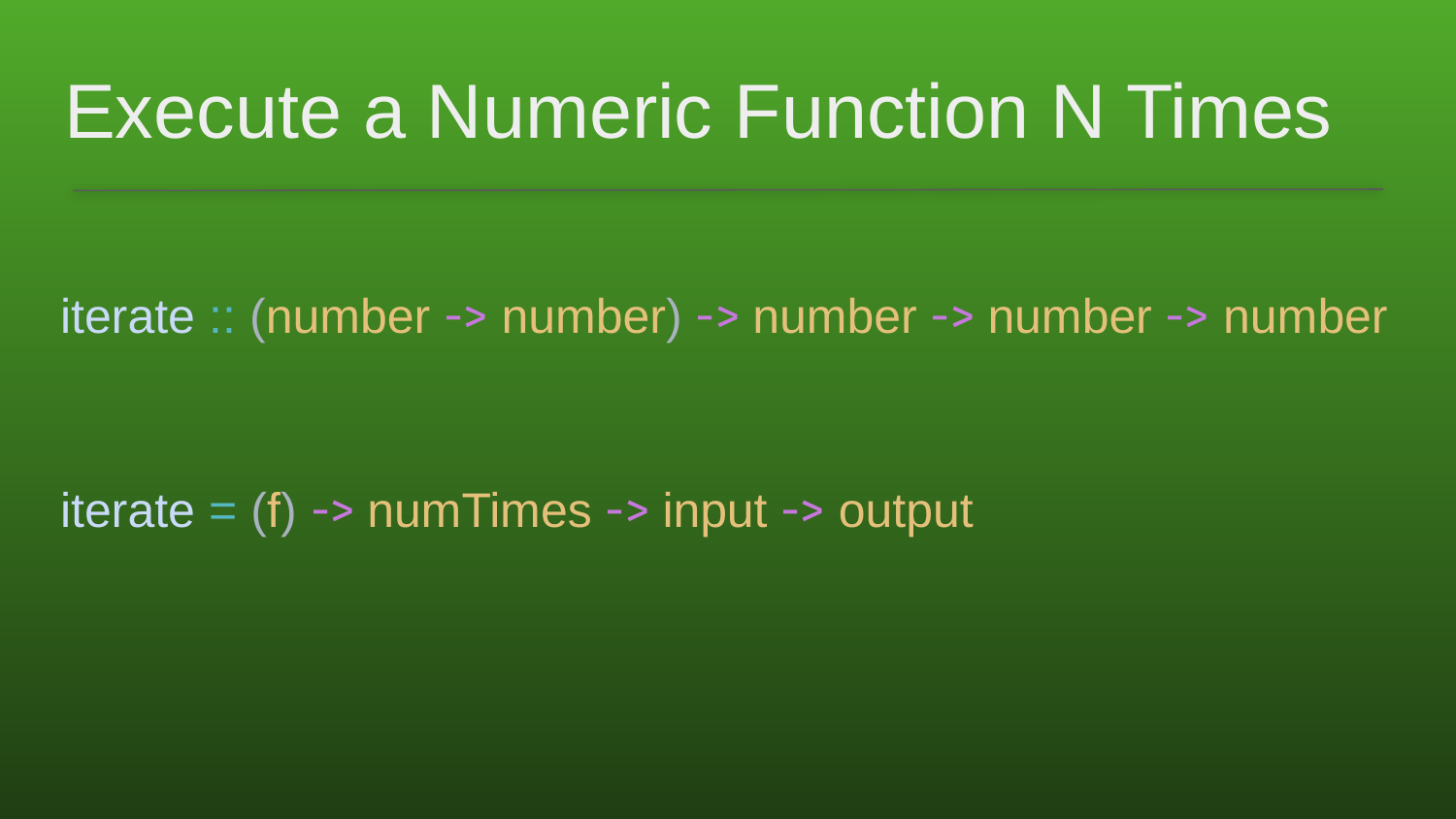

# Execute a Numeric Function N Times
iterate :: (number -> number) -> number -> number -> number
iterate = (f) -> numTimes -> input -> output